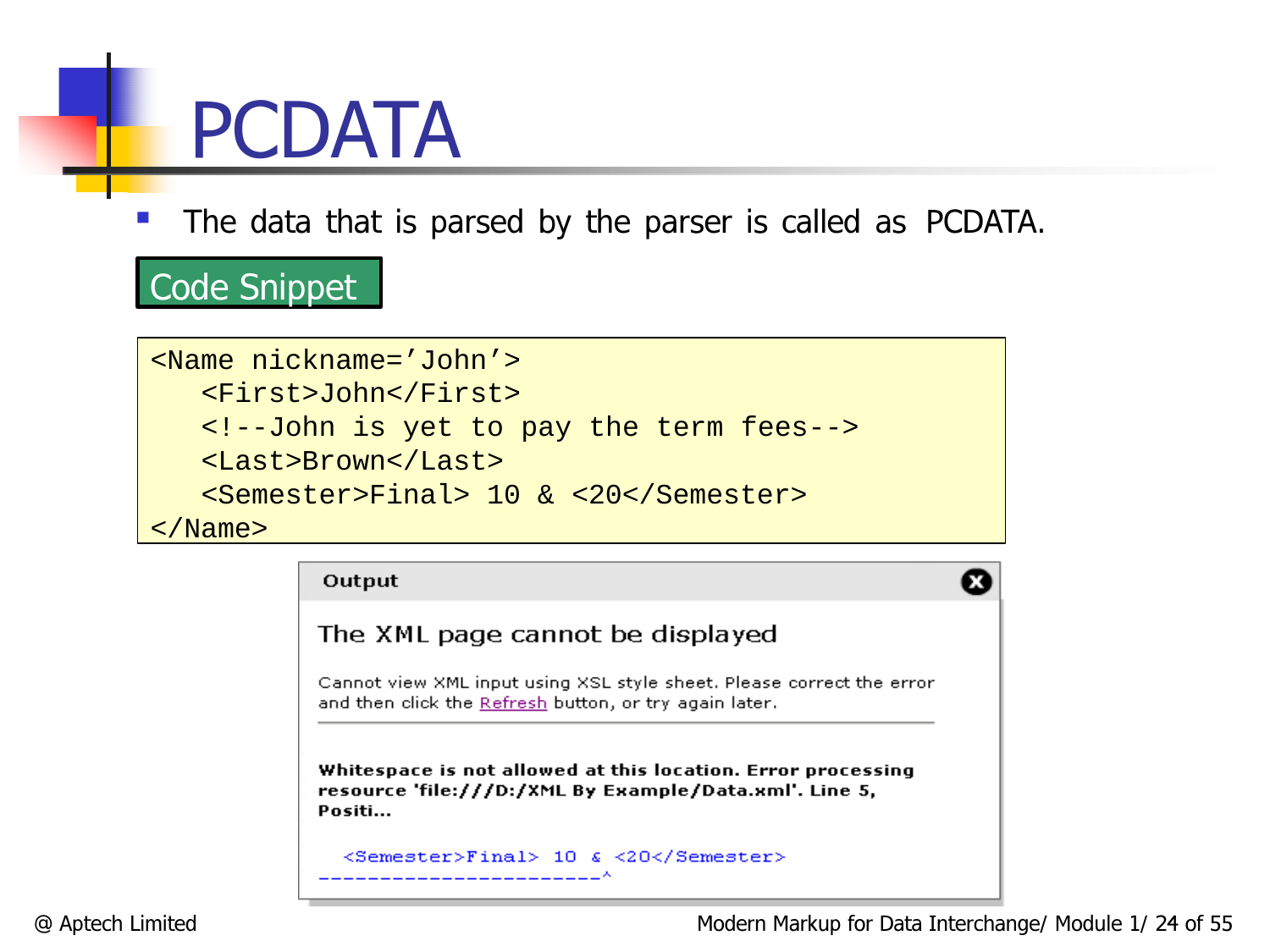

# PCDATA

The data that is parsed by the parser is called as  PCDATA.
Code Snippet
<Name nickname=’John’>
<First>John</First>
<!--John is yet to pay the term fees-->
<Last>Brown</Last>
<Semester>Final> 10 & <20</Semester>
</Name>

@ Aptech Limited
Modern Markup for Data Interchange/ Module 1/ 24 of 55